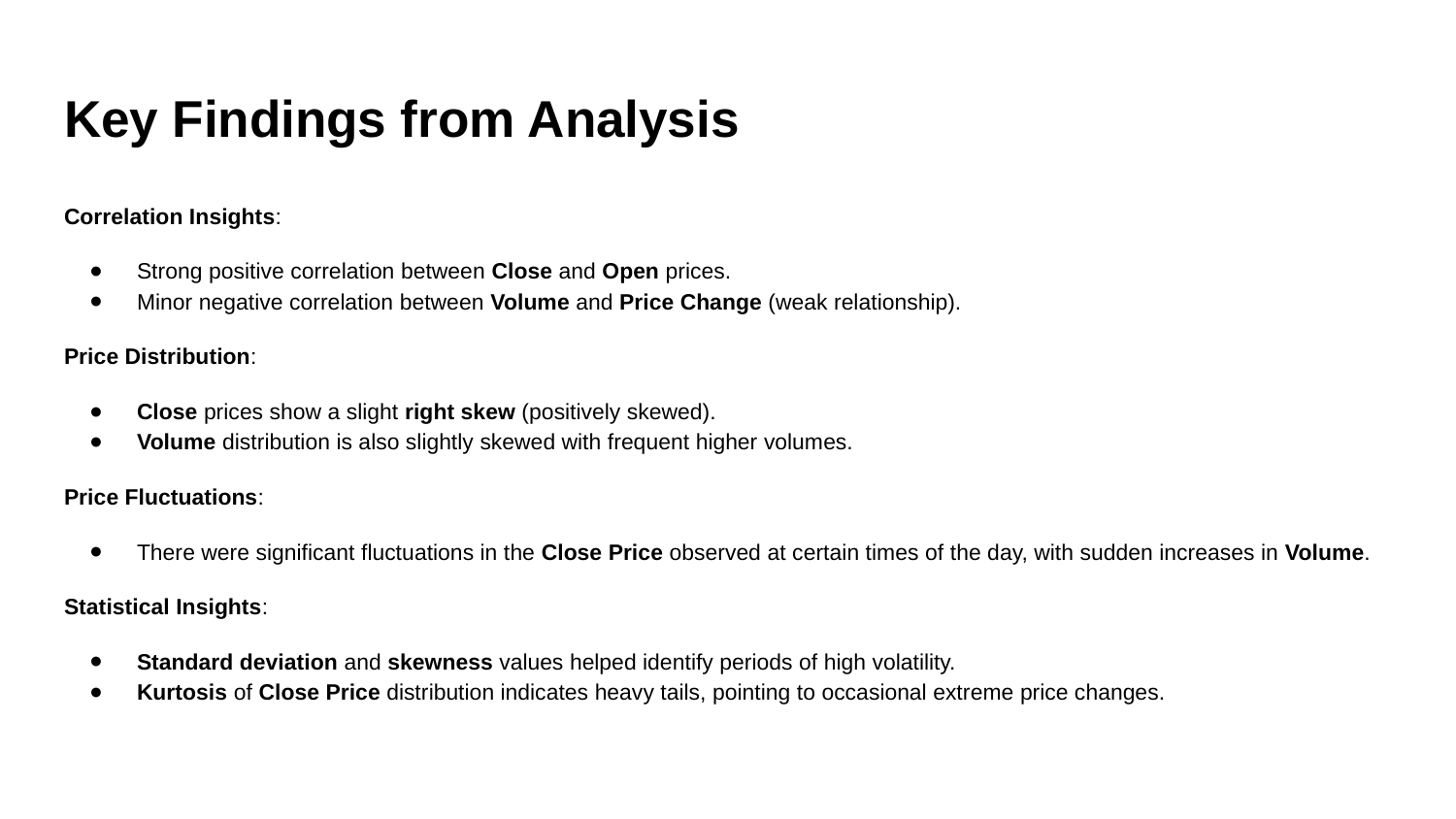

# Key Findings from Analysis
Correlation Insights:
Strong positive correlation between Close and Open prices.
Minor negative correlation between Volume and Price Change (weak relationship).
Price Distribution:
Close prices show a slight right skew (positively skewed).
Volume distribution is also slightly skewed with frequent higher volumes.
Price Fluctuations:
There were significant fluctuations in the Close Price observed at certain times of the day, with sudden increases in Volume.
Statistical Insights:
Standard deviation and skewness values helped identify periods of high volatility.
Kurtosis of Close Price distribution indicates heavy tails, pointing to occasional extreme price changes.